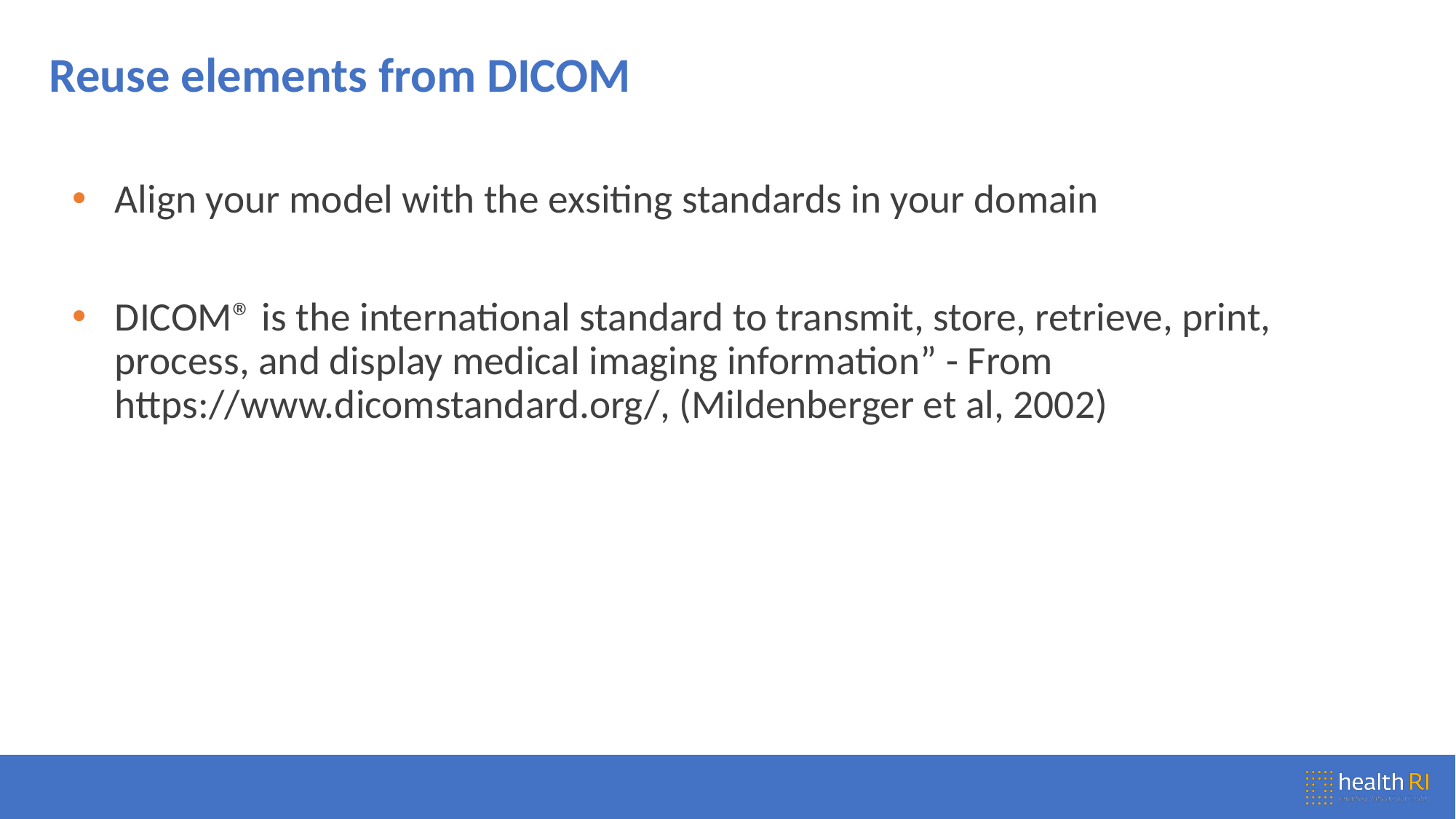

# Reuse elements from DICOM
Align your model with the exsiting standards in your domain

DICOM® is the international standard to transmit, store, retrieve, print, process, and display medical imaging information” - From https://www.dicomstandard.org/, (Mildenberger et al, 2002)